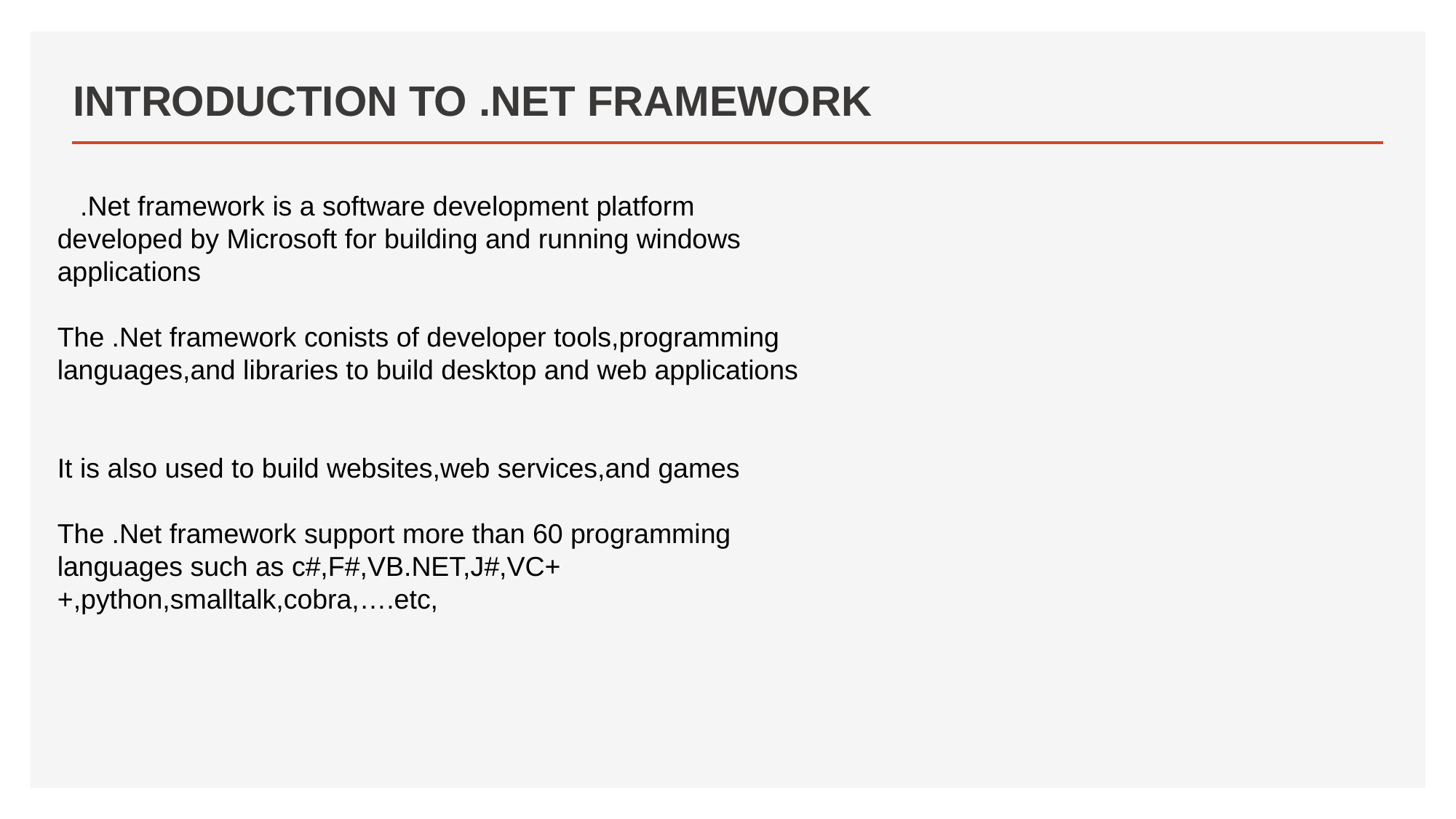

# INTRODUCTION TO .NET FRAMEWORK
   .Net framework is a software development platform         developed by Microsoft for building and running windows applications

The .Net framework conists of developer tools,programming languages,and libraries to build desktop and web applications

It is also used to build websites,web services,and games

The .Net framework support more than 60 programming languages such as c#,F#,VB.NET,J#,VC++,python,smalltalk,cobra,….etc,